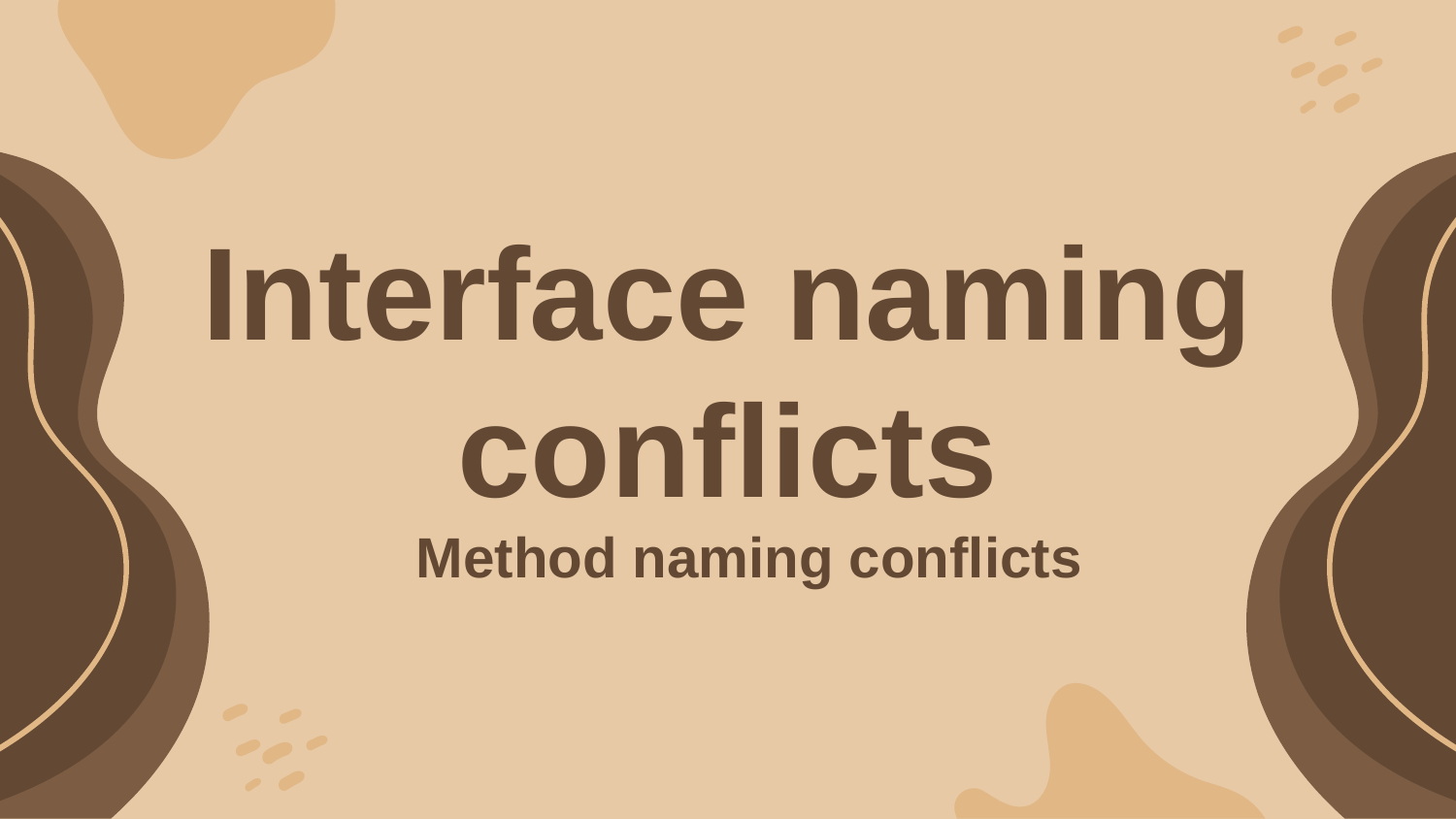

# Interface naming conflicts
Method naming conflicts